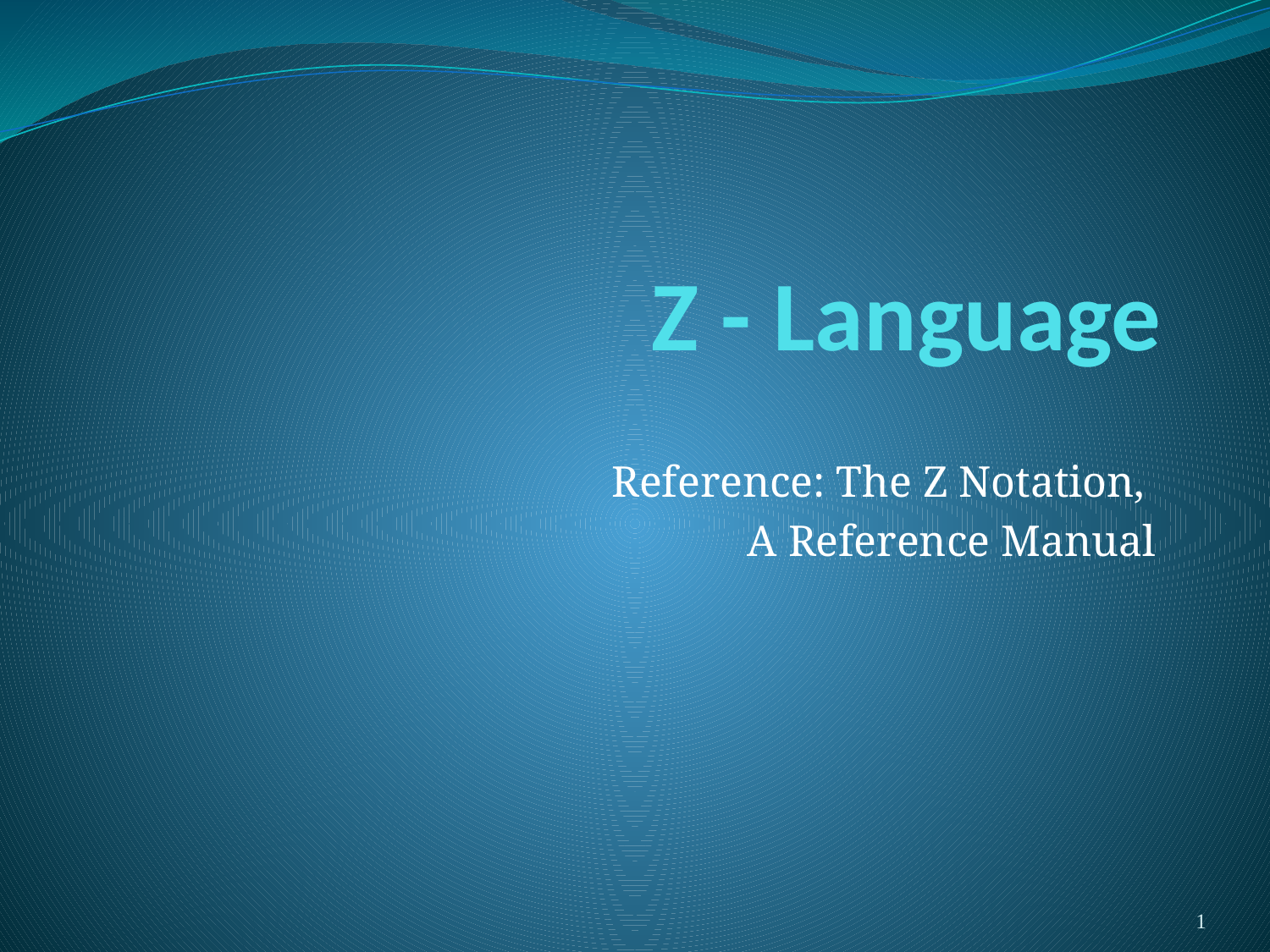

# Z - Language
Reference: The Z Notation,
A Reference Manual

1